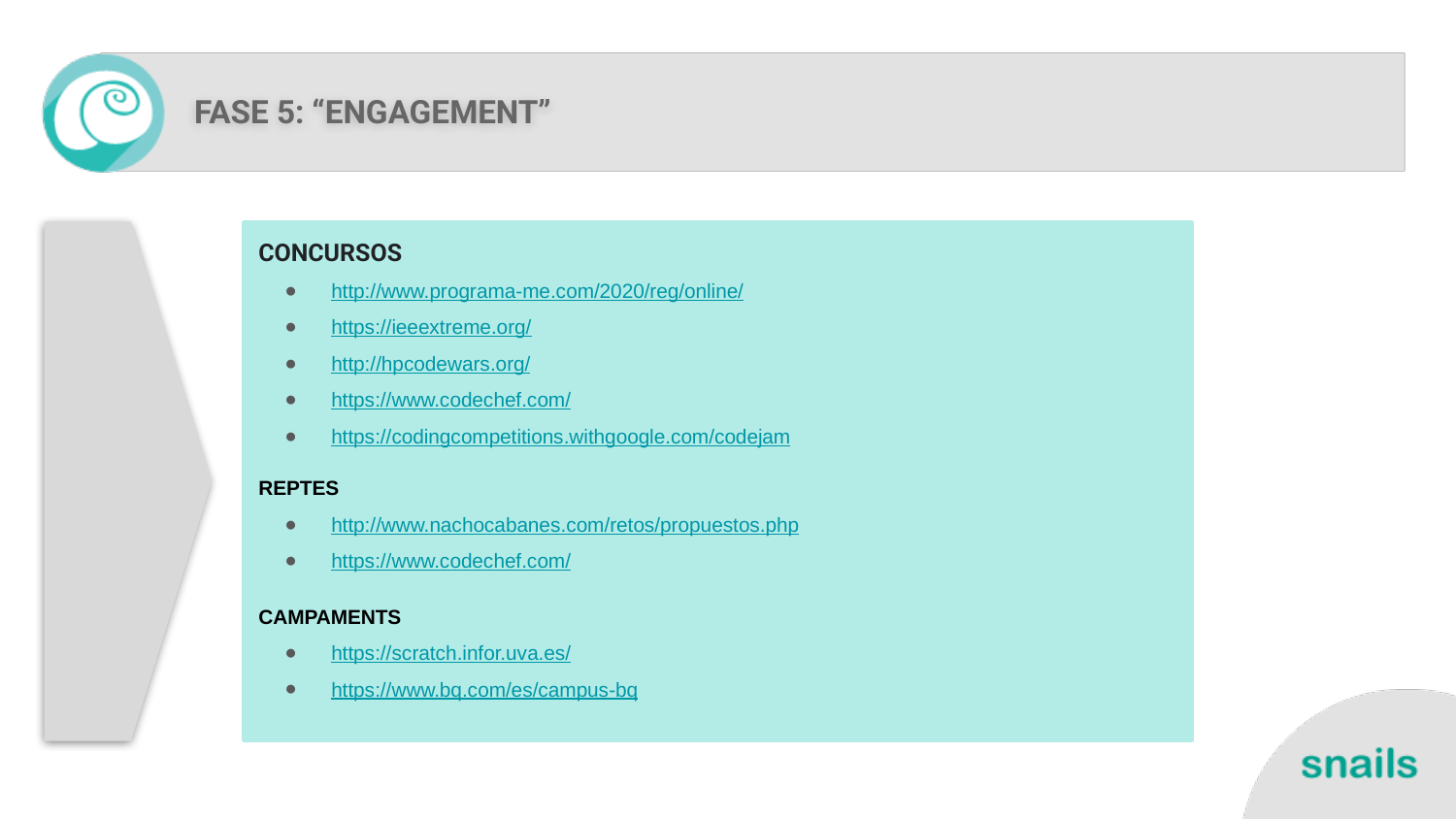

# FASE 5: “ENGAGEMENT”

CONCURSOS
http://www.programa-me.com/2020/reg/online/
https://ieeextreme.org/
http://hpcodewars.org/
https://www.codechef.com/
https://codingcompetitions.withgoogle.com/codejam

REPTES
http://www.nachocabanes.com/retos/propuestos.php
https://www.codechef.com/

CAMPAMENTS
https://scratch.infor.uva.es/
https://www.bq.com/es/campus-bq